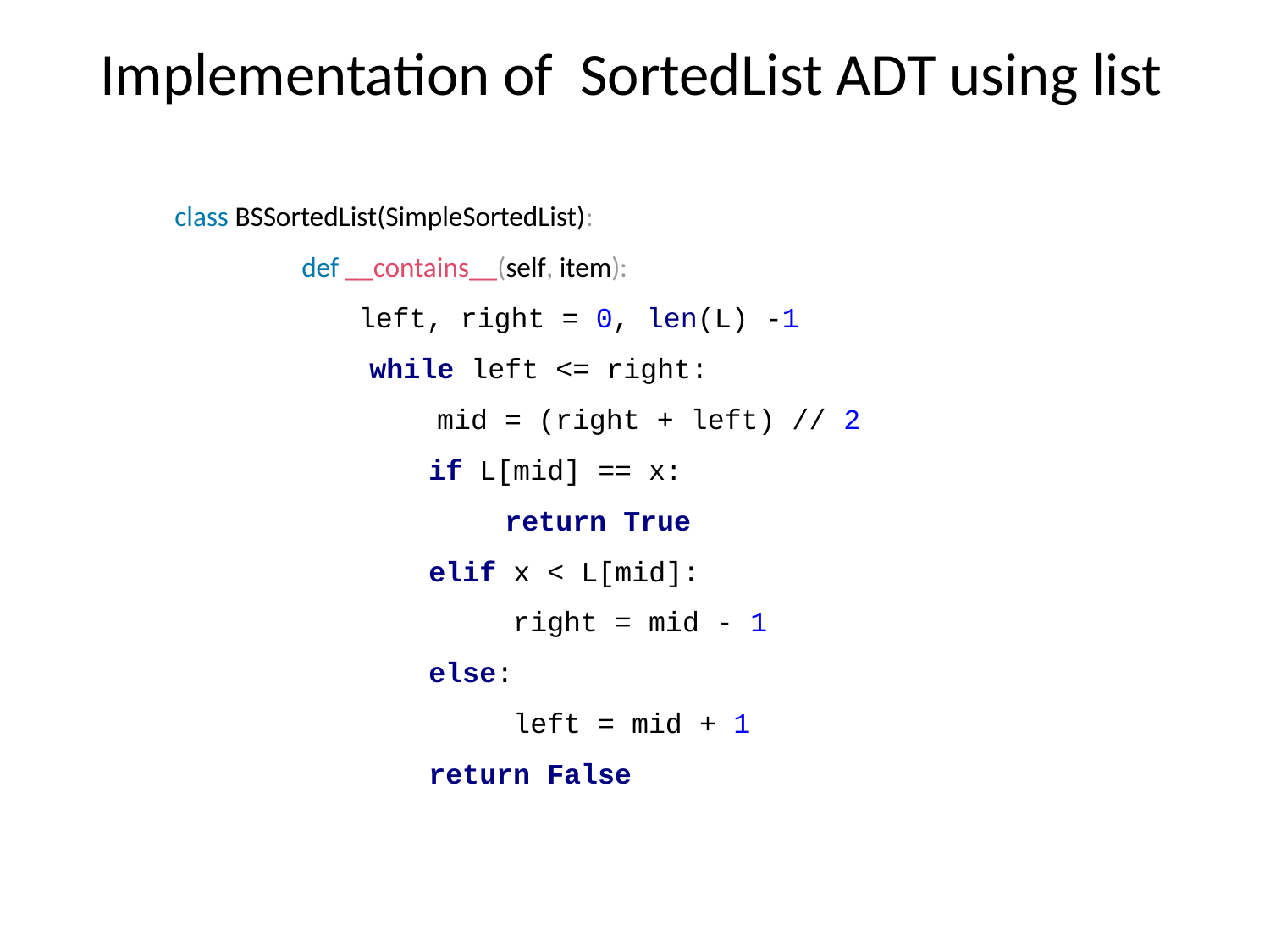

# Implementation of  SortedList ADT using list
class BSSortedList(SimpleSortedList):
	def __contains__(self, item):
	         left, right = 0, len(L) -1
	    while left <= right:
	        mid = (right + left) // 2
       		if L[mid] == x:
	            return True
        	elif x < L[mid]:
            	     right = mid - 1
        	else:
            	     left = mid + 1
    		return False